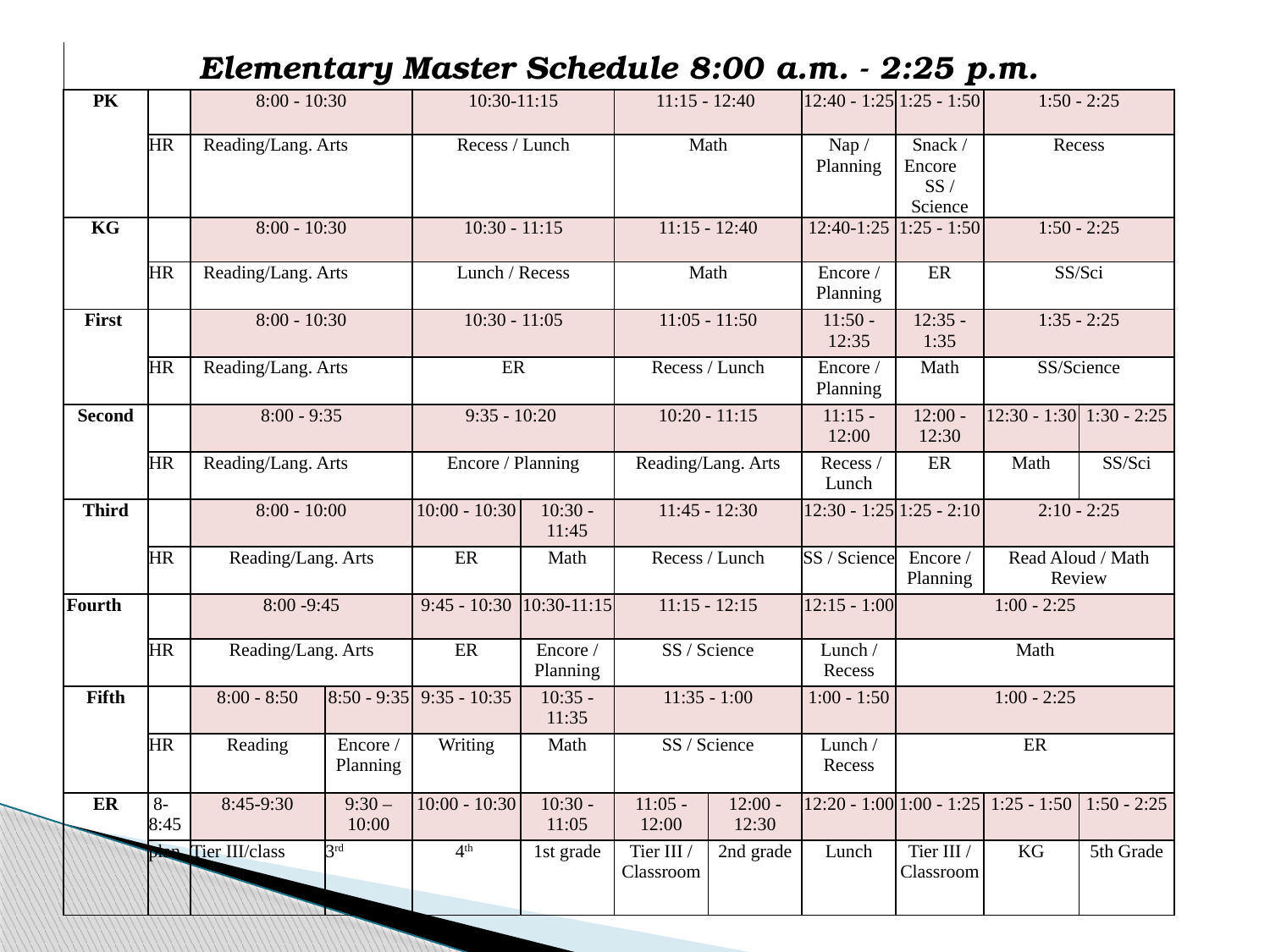

| Elementary Master Schedule 8:00 a.m. - 2:25 p.m. |  |  |  |  |  |  |  |  |  |  |  |
| --- | --- | --- | --- | --- | --- | --- | --- | --- | --- | --- | --- |
| PK |  | 8:00 - 10:30 |  | 10:30-11:15 |  | 11:15 - 12:40 |  | 12:40 - 1:25 | 1:25 - 1:50 | 1:50 - 2:25 |  |
|  | HR | Reading/Lang. Arts |  | Recess / Lunch |  | Math |  | Nap / Planning | Snack / Encore SS / Science | Recess |  |
| KG |  | 8:00 - 10:30 |  | 10:30 - 11:15 |  | 11:15 - 12:40 |  | 12:40-1:25 | 1:25 - 1:50 | 1:50 - 2:25 |  |
|  | HR | Reading/Lang. Arts |  | Lunch / Recess |  | Math |  | Encore / Planning | ER | SS/Sci |  |
| First |  | 8:00 - 10:30 |  | 10:30 - 11:05 |  | 11:05 - 11:50 |  | 11:50 - 12:35 | 12:35 - 1:35 | 1:35 - 2:25 |  |
|  | HR | Reading/Lang. Arts |  | ER |  | Recess / Lunch |  | Encore / Planning | Math | SS/Science |  |
| Second |  | 8:00 - 9:35 |  | 9:35 - 10:20 |  | 10:20 - 11:15 |  | 11:15 - 12:00 | 12:00 - 12:30 | 12:30 - 1:30 | 1:30 - 2:25 |
|  | HR | Reading/Lang. Arts |  | Encore / Planning |  | Reading/Lang. Arts |  | Recess / Lunch | ER | Math | SS/Sci |
| Third |  | 8:00 - 10:00 |  | 10:00 - 10:30 | 10:30 - 11:45 | 11:45 - 12:30 |  | 12:30 - 1:25 | 1:25 - 2:10 | 2:10 - 2:25 |  |
|  | HR | Reading/Lang. Arts |  | ER | Math | Recess / Lunch |  | SS / Science | Encore / Planning | Read Aloud / Math Review |  |
| Fourth |  | 8:00 -9:45 |  | 9:45 - 10:30 | 10:30-11:15 | 11:15 - 12:15 |  | 12:15 - 1:00 | 1:00 - 2:25 |  |  |
|  | HR | Reading/Lang. Arts |  | ER | Encore / Planning | SS / Science |  | Lunch / Recess | Math |  |  |
| Fifth |  | 8:00 - 8:50 | 8:50 - 9:35 | 9:35 - 10:35 | 10:35 - 11:35 | 11:35 - 1:00 |  | 1:00 - 1:50 | 1:00 - 2:25 |  |  |
|  | HR | Reading | Encore / Planning | Writing | Math | SS / Science |  | Lunch / Recess | ER |  |  |
| ER | 8-8:45 | 8:45-9:30 | 9:30 – 10:00 | 10:00 - 10:30 | 10:30 - 11:05 | 11:05 - 12:00 | 12:00 - 12:30 | 12:20 - 1:00 | 1:00 - 1:25 | 1:25 - 1:50 | 1:50 - 2:25 |
|  | plan | Tier III/class | 3rd | 4th | 1st grade | Tier III / Classroom | 2nd grade | Lunch | Tier III / Classroom | KG | 5th Grade |